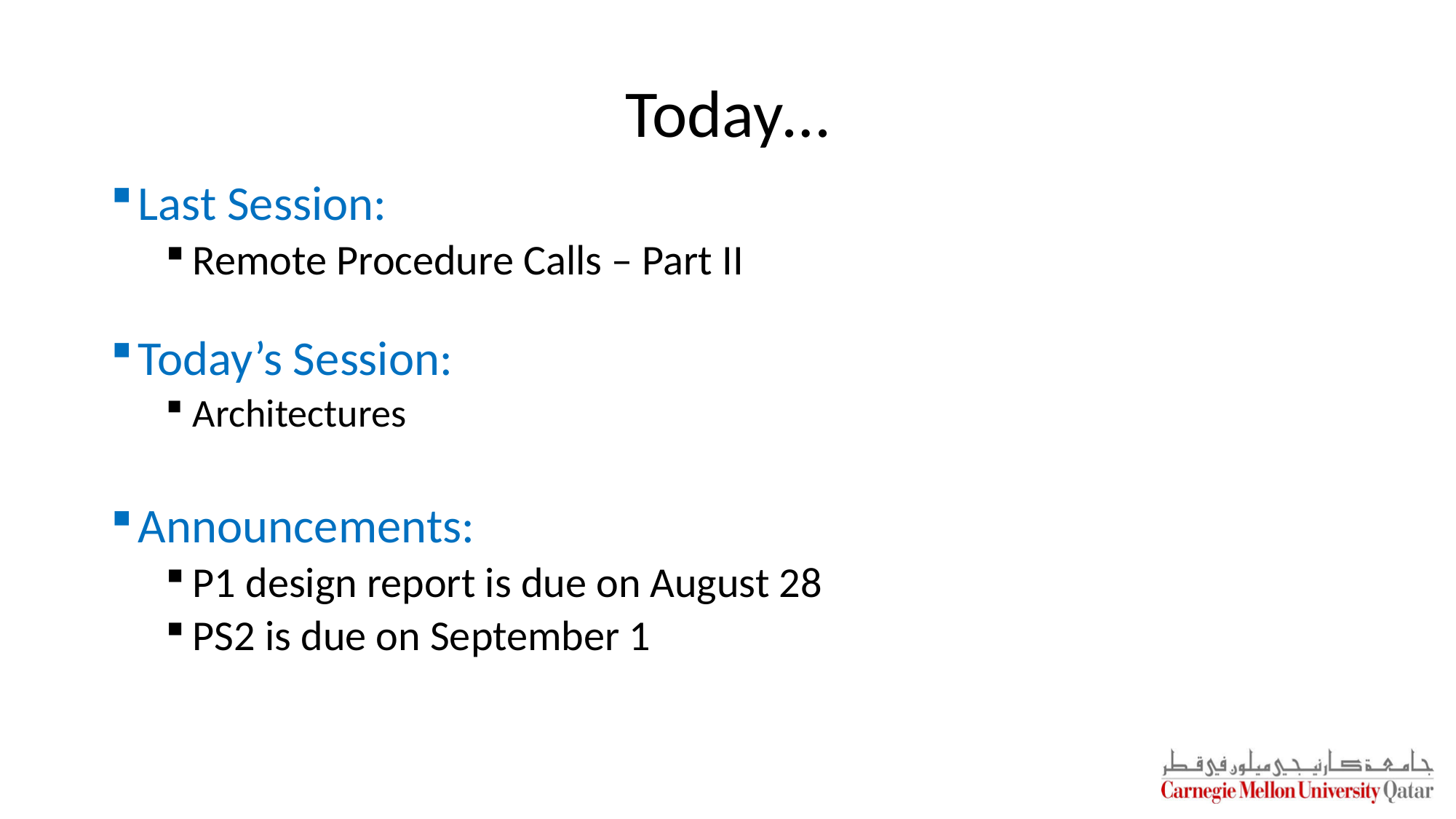

# Today…
Last Session:
Remote Procedure Calls – Part II

Today’s Session:
Architectures

Announcements:
P1 design report is due on August 28
PS2 is due on September 1